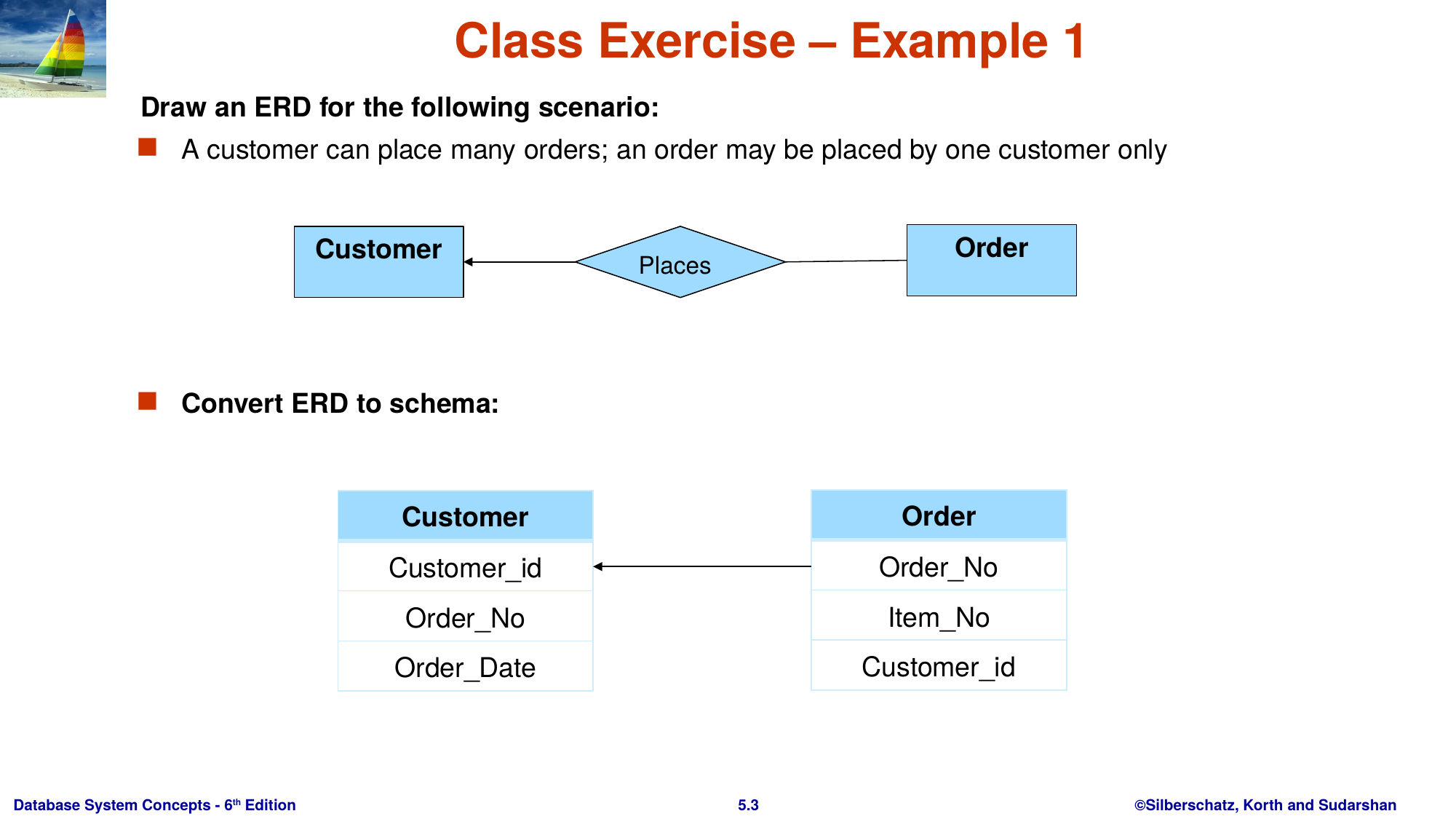

# Class Exercise – Example 1
Draw an ERD for the following scenario:
A customer can place many orders; an order may be placed by one customer only

Convert ERD to schema:

Order
Customer
Places
| Order |
| --- |
| Order\_No |
| Item\_No |
| Customer\_id |
| Customer |
| --- |
| Customer\_id |
| Order\_No |
| Order\_Date |